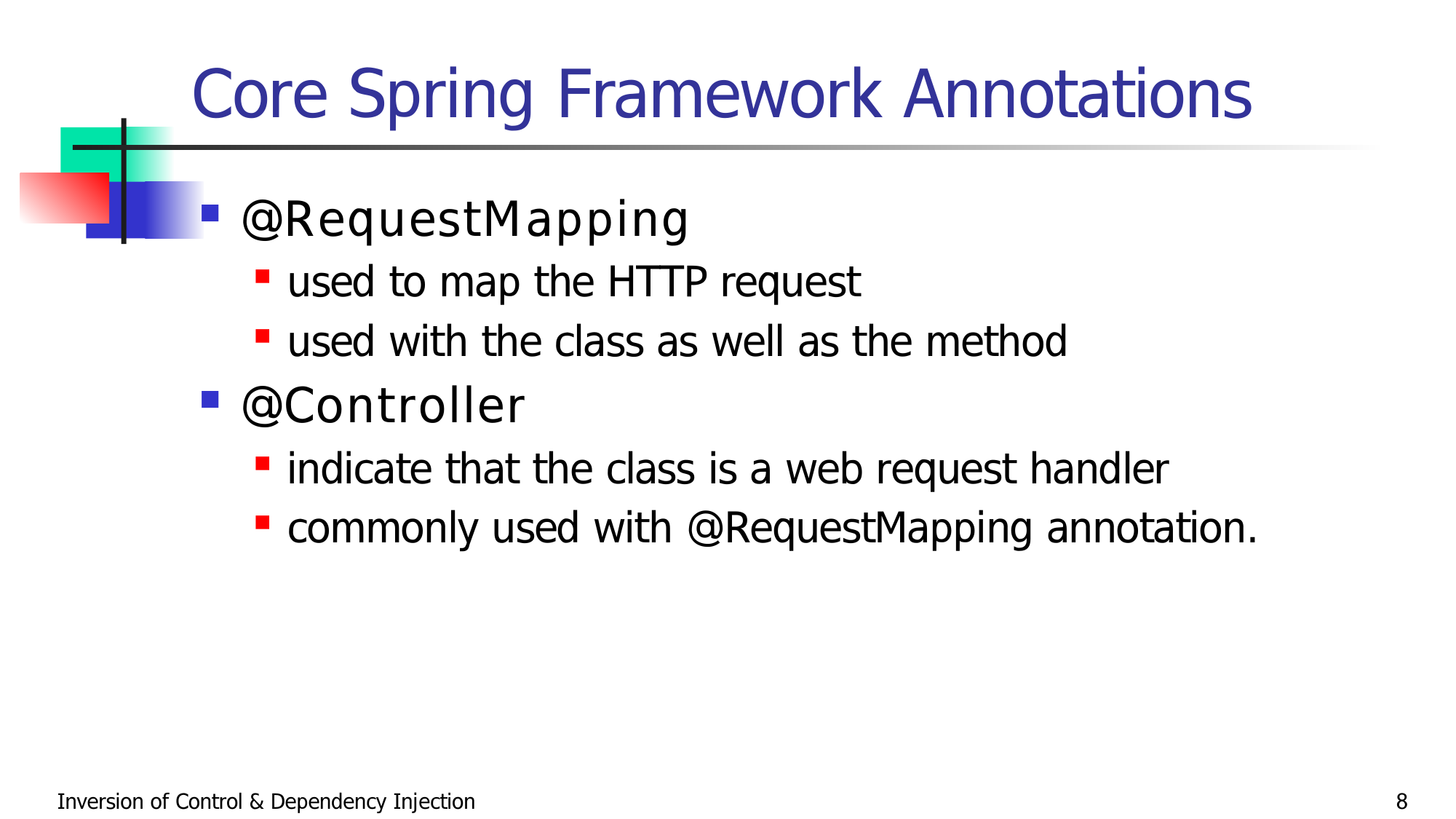

# Core Spring Framework Annotations
@RequestMapping
used to map the HTTP request
used with the class as well as the method
@Controller
indicate that the class is a web request handler
commonly used with @RequestMapping annotation.

Inversion of Control & Dependency Injection
8